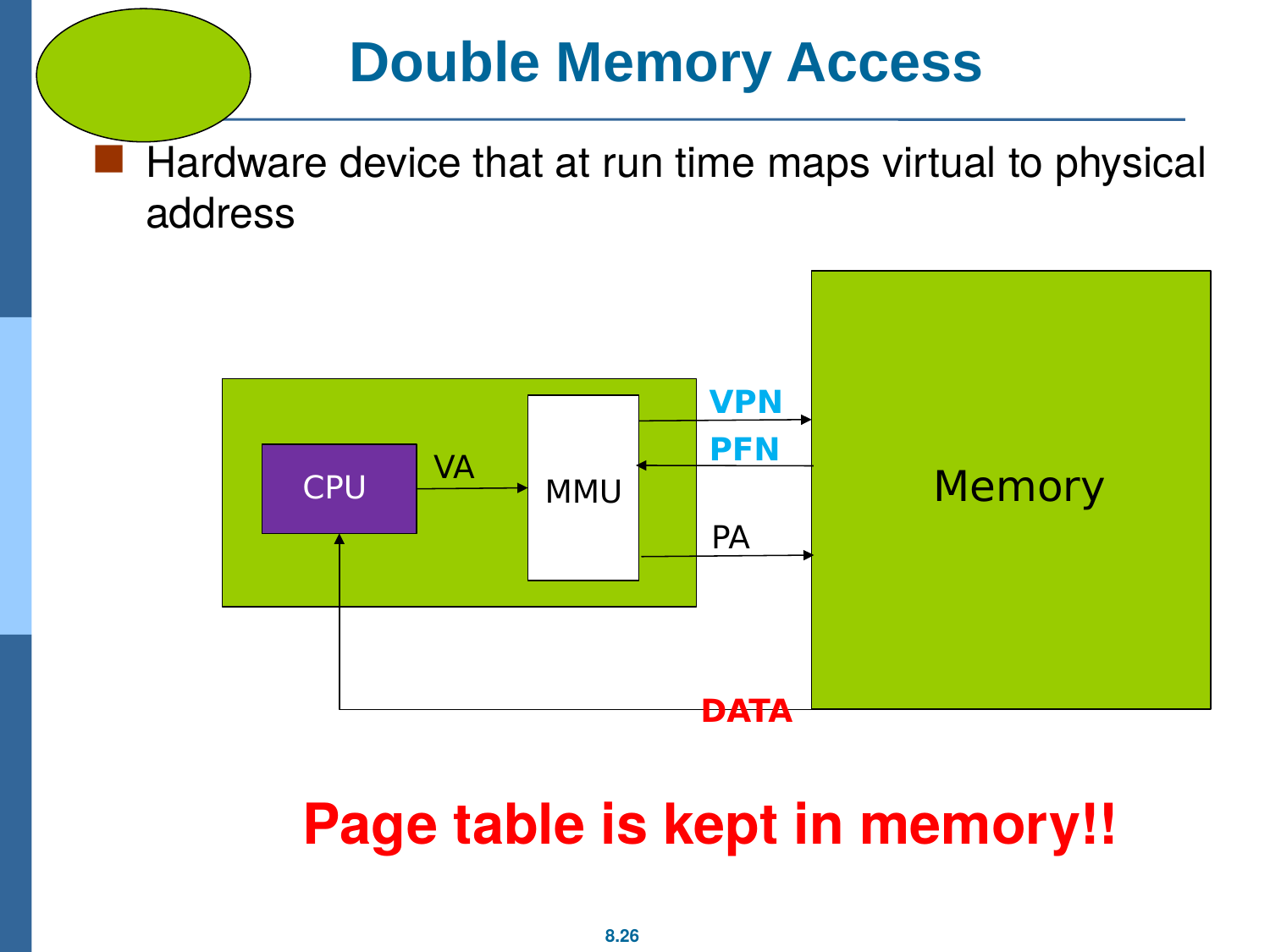

# Double Memory Access
Hardware device that at run time maps virtual to physical address

VPN

PFN
VA

Memory
CPU
MMU
PA
DATA
Page table is kept in memory!!